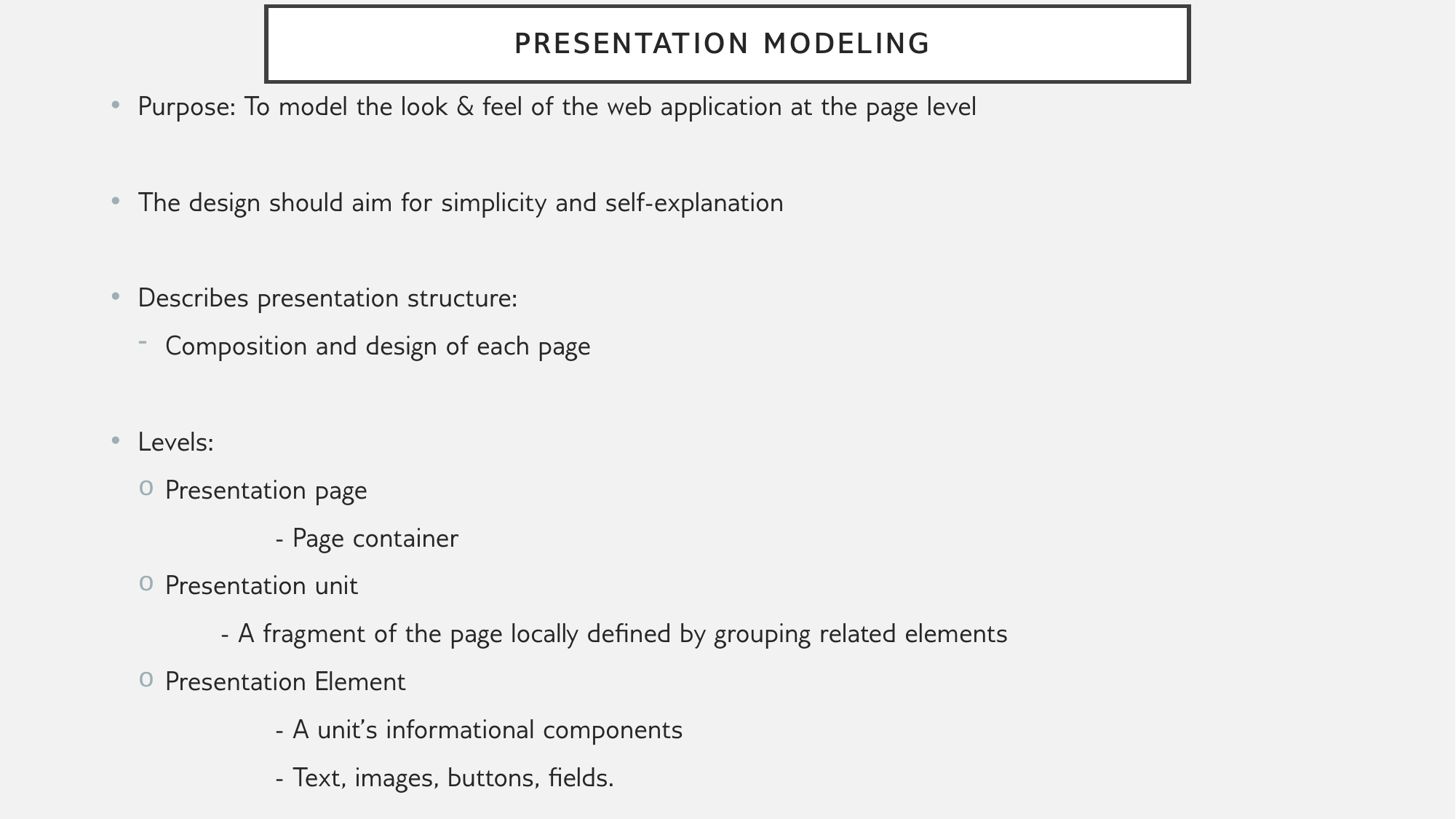

# Presentation modeling

Purpose: To model the look & feel of the web application at the page level

The design should aim for simplicity and self-explanation

Describes presentation structure:
Composition and design of each page

Levels:
Presentation page
	- Page container
Presentation unit
- A fragment of the page locally defined by grouping related elements
Presentation Element
	- A unit’s informational components
	- Text, images, buttons, fields.